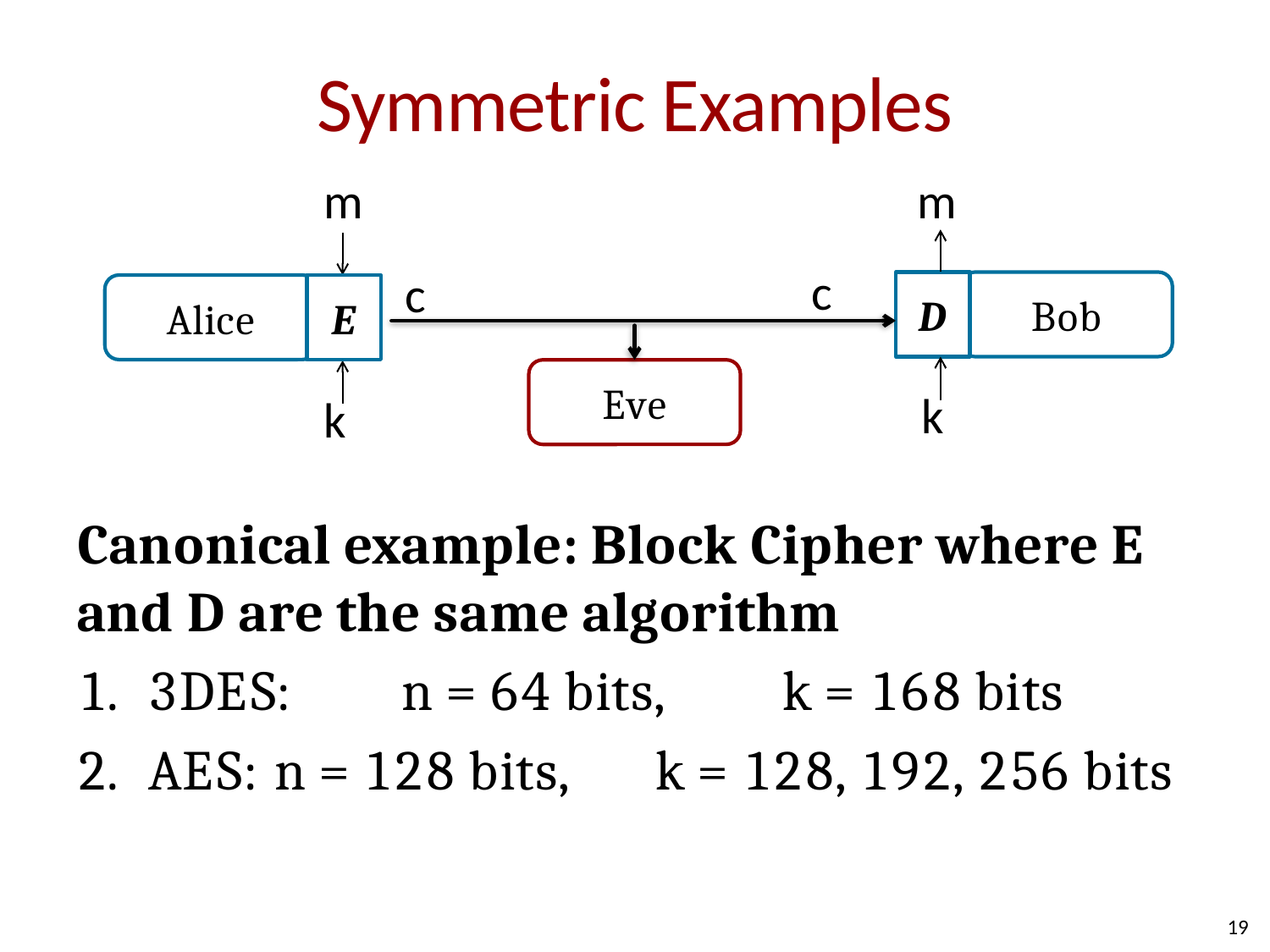

# Symmetric Examples
m
m
c
c
D
Bob
Alice
E
Eve
k
k
Canonical example: Block Cipher where E and D are the same algorithm
3DES: 	n = 64 bits, 	k = 168 bits
AES: 	n = 128 bits, 	k = 128, 192, 256 bits
19